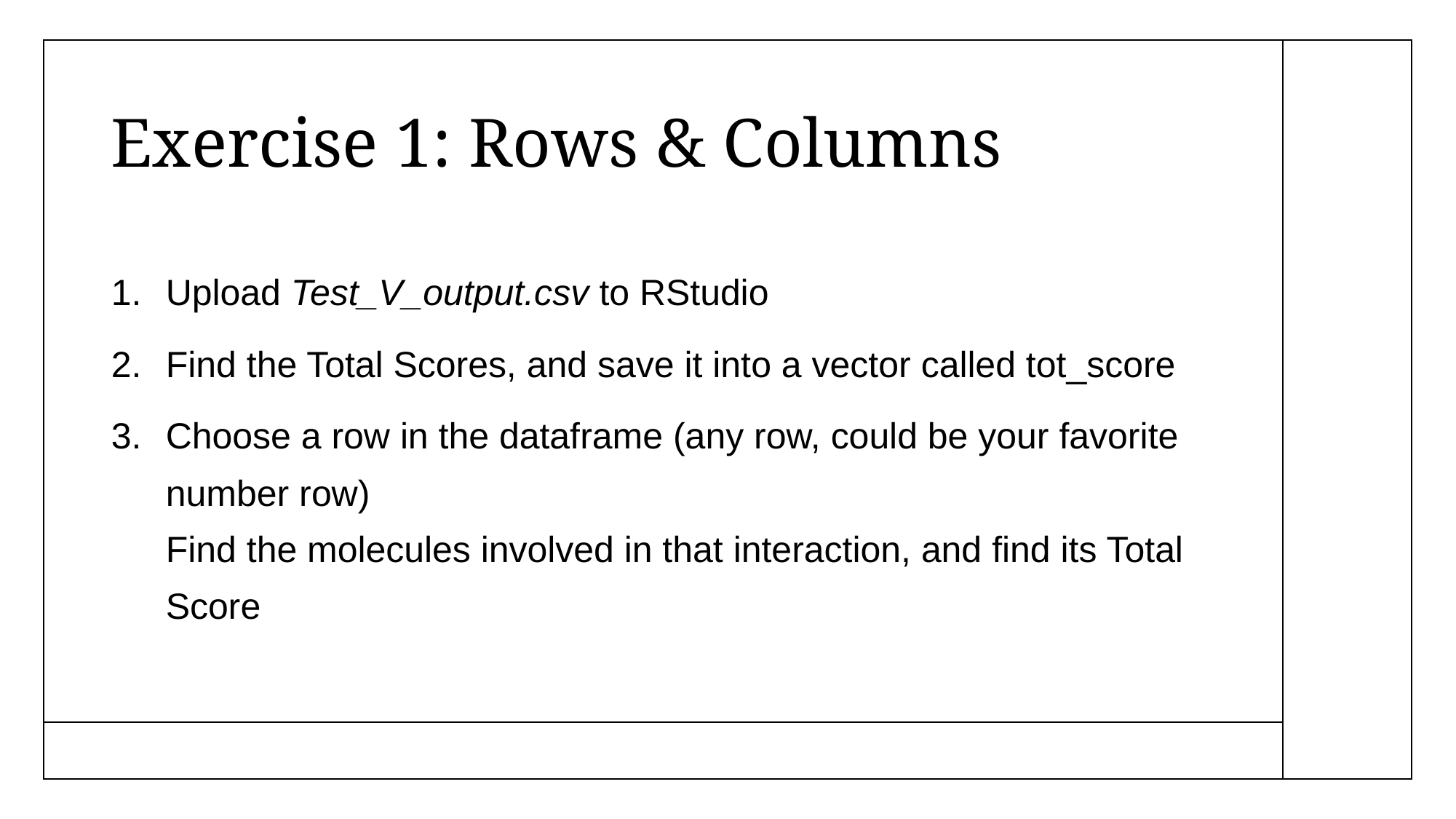

# Exercise 1: Rows & Columns
Upload Test_V_output.csv to RStudio
Find the Total Scores, and save it into a vector called tot_score
Choose a row in the dataframe (any row, could be your favorite number row)
Find the molecules involved in that interaction, and find its Total Score